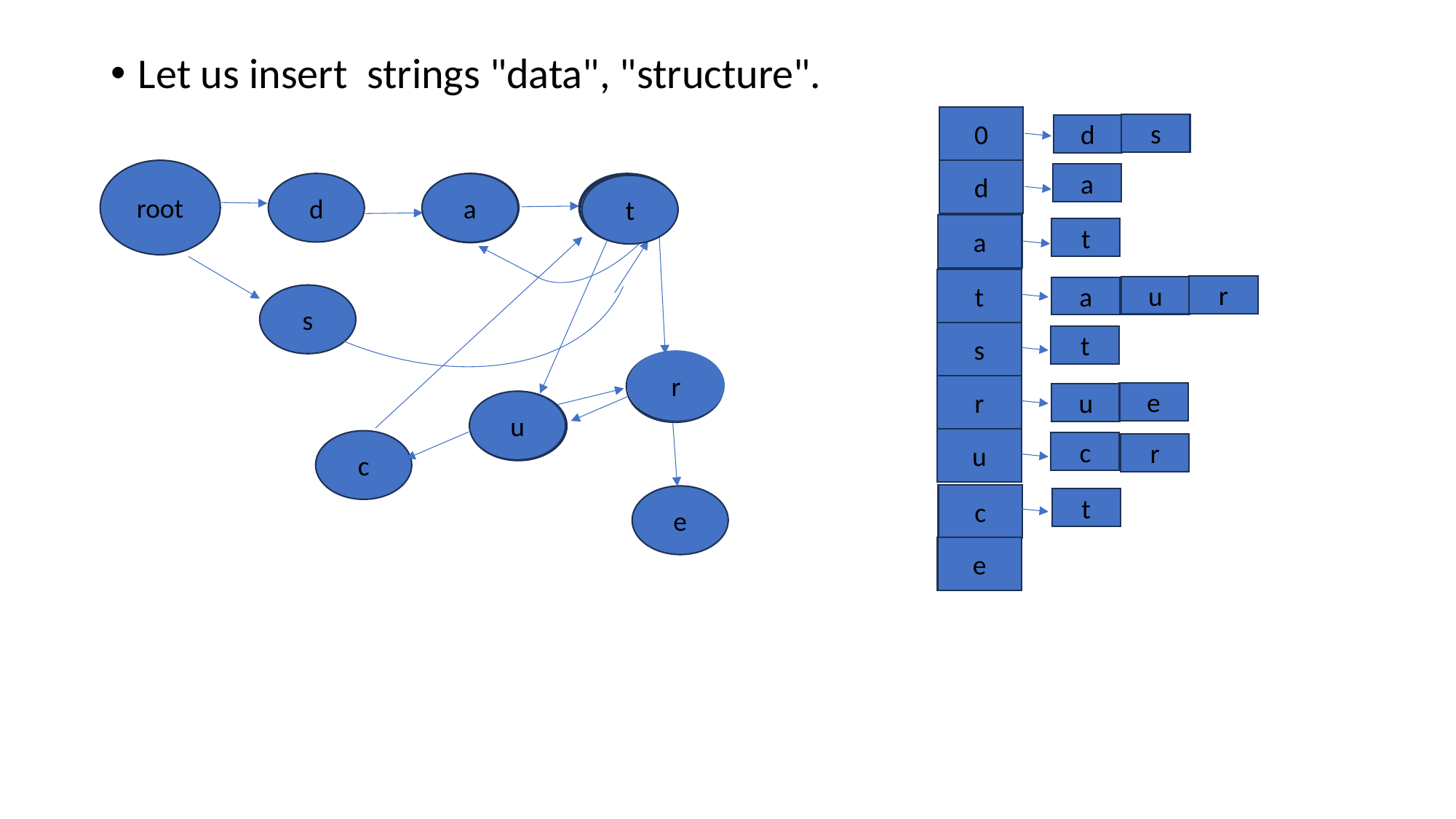

Let us insert  strings "data", "structure".

0
s
d
root
d
a
t
a
d
a
t
a
t
t
t
a
t
t
r
u
a
s
s
t
r
r
r
r
e
u
u
u
u
u
c
c
r
c
e
t
e
t